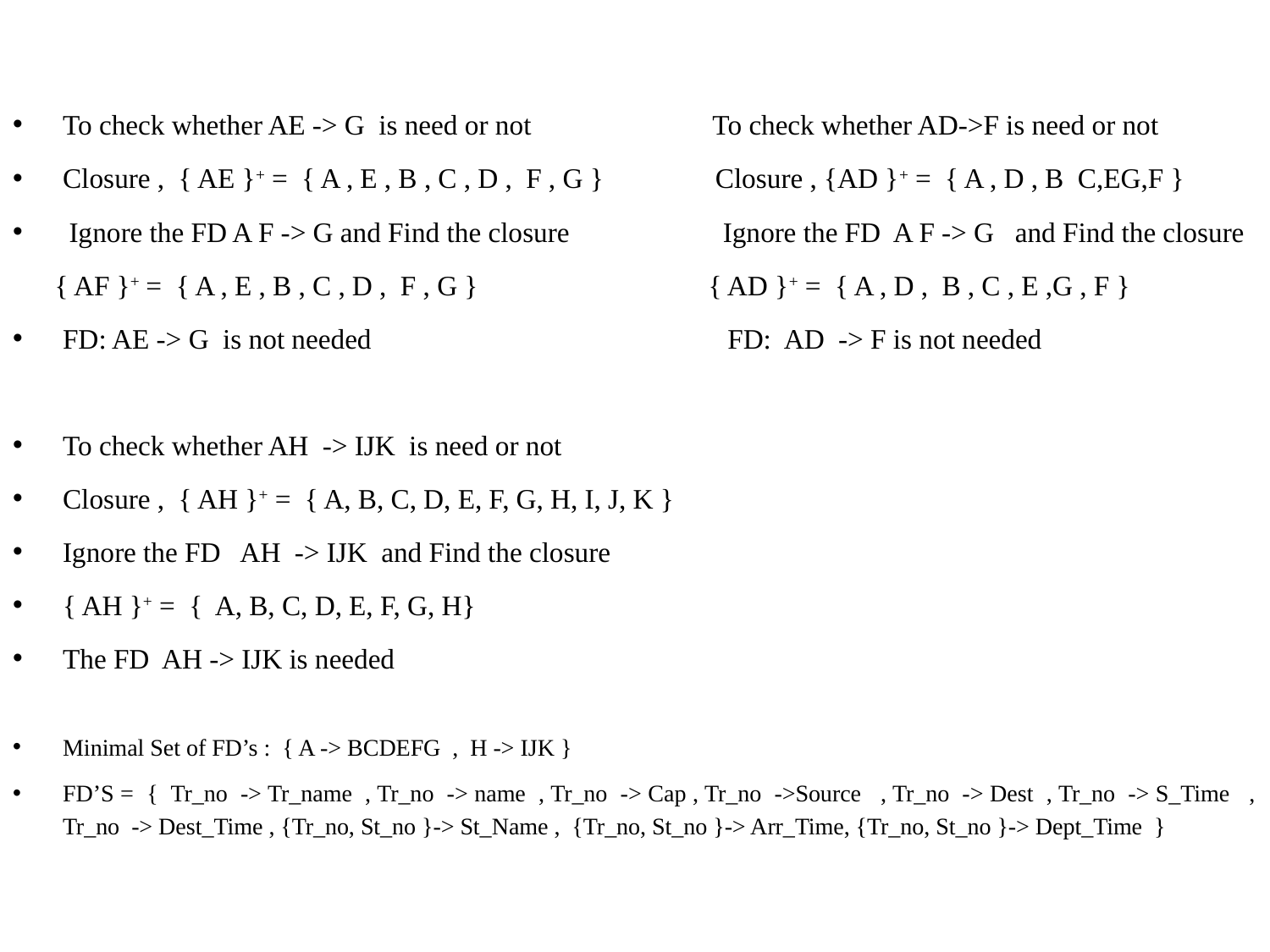

To check whether AE -> G  is need or not                          To check whether AD->F is need or not
Closure ,  { AE }+ =  { A , E , B , C , D ,  F , G }                Closure , {AD }+ =  { A , D , B  C,EG,F }
 Ignore the FD A F -> G and Find the closure                        Ignore the FD  A F -> G   and Find the closure
      { AF }+ =  { A , E , B , C , D ,  F , G }                                 { AD }+ =  { A , D ,  B , C , E ,G , F }
FD: AE -> G  is not needed                                                   FD:  AD  -> F is not needed

To check whether AH  -> IJK  is need or not
Closure ,  { AH }+ =  { A, B, C, D, E, F, G, H, I, J, K }
Ignore the FD   AH  -> IJK  and Find the closure
{ AH }+ =  {  A, B, C, D, E, F, G, H}
The FD  AH -> IJK is needed

Minimal Set of FD’s :  { A -> BCDEFG  ,  H -> IJK }
FD’S =  {  Tr_no  -> Tr_name  , Tr_no  -> name  , Tr_no  -> Cap , Tr_no  ->Source   , Tr_no  -> Dest  , Tr_no  -> S_Time   , Tr_no  -> Dest_Time , {Tr_no, St_no }-> St_Name ,  {Tr_no, St_no }-> Arr_Time, {Tr_no, St_no }-> Dept_Time  }